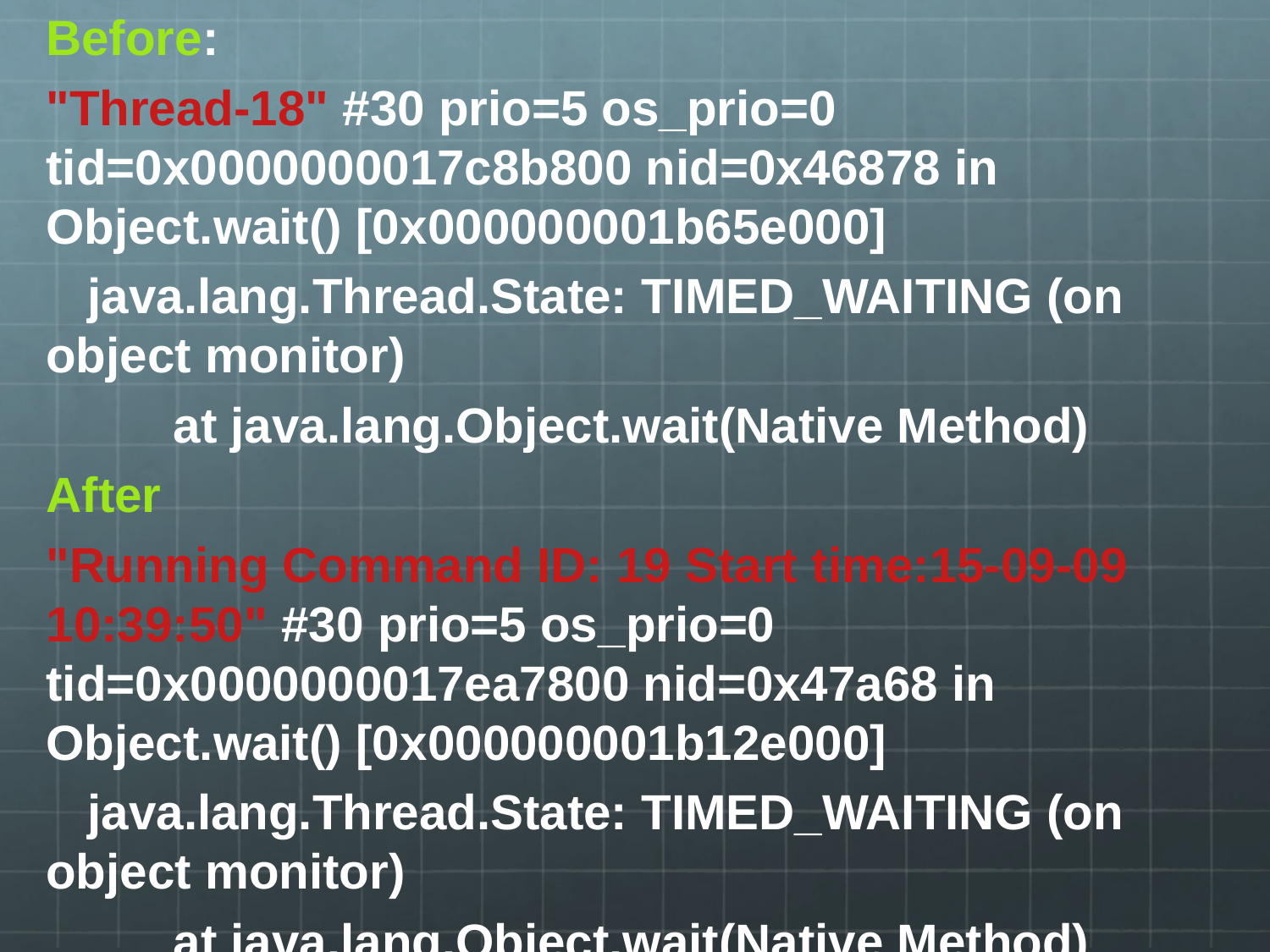

Before:
"Thread-18" #30 prio=5 os_prio=0 tid=0x0000000017c8b800 nid=0x46878 in Object.wait() [0x000000001b65e000]
   java.lang.Thread.State: TIMED_WAITING (on object monitor)
	at java.lang.Object.wait(Native Method)
After
"Running Command ID: 19 Start time:15-09-09 10:39:50" #30 prio=5 os_prio=0 tid=0x0000000017ea7800 nid=0x47a68 in Object.wait() [0x000000001b12e000]
   java.lang.Thread.State: TIMED_WAITING (on object monitor)
	at java.lang.Object.wait(Native Method)